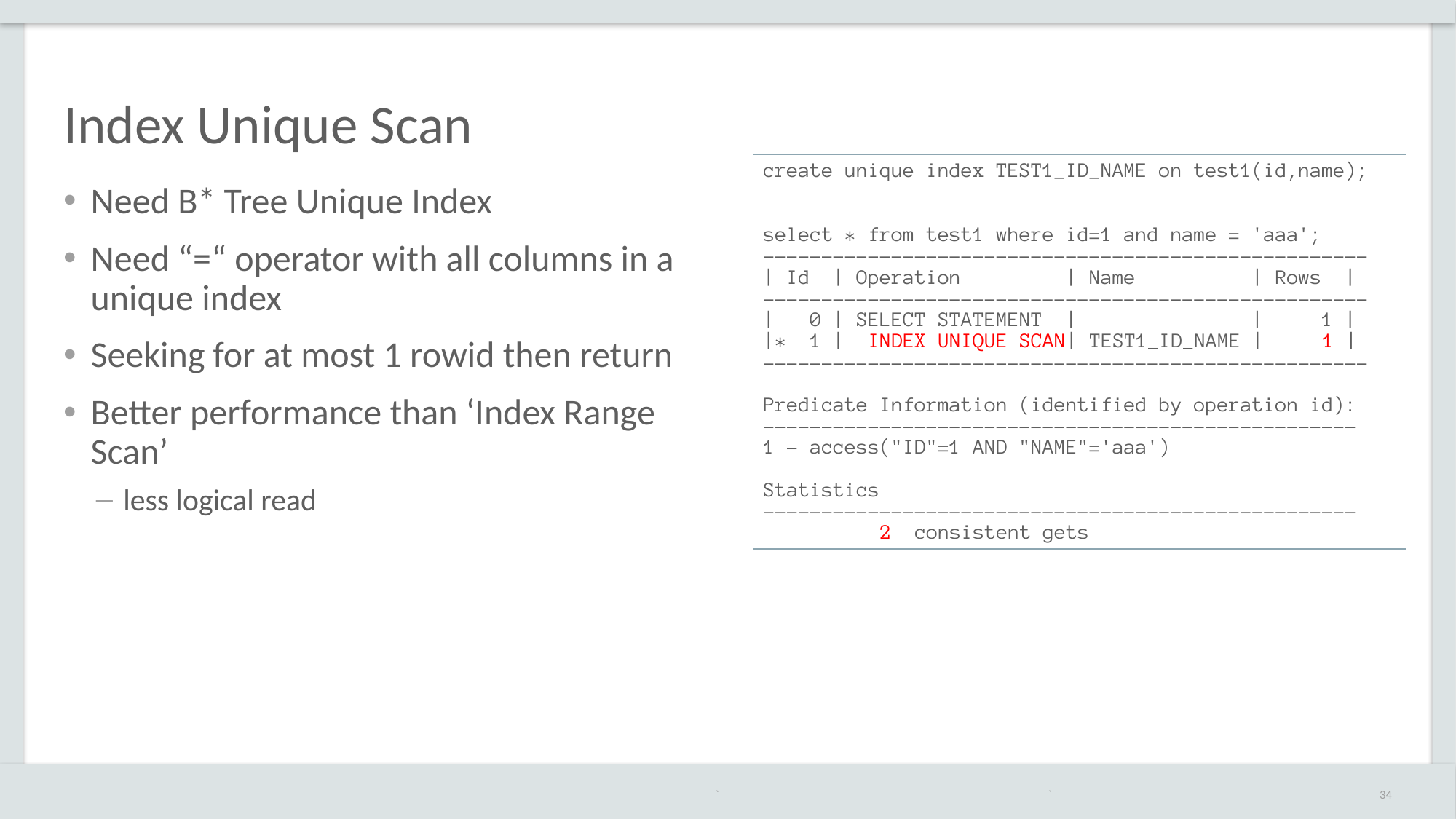

# Index Unique Scan
| create unique index TEST1\_ID\_NAME on test1(id,name); select \* from test1 where id=1 and name = 'aaa'; ---------------------------------------------------- | Id | Operation | Name | Rows | ---------------------------------------------------- | 0 | SELECT STATEMENT | | 1 | |\* 1 | INDEX UNIQUE SCAN| TEST1\_ID\_NAME | 1 | ---------------------------------------------------- Predicate Information (identified by operation id): --------------------------------------------------- 1 - access("ID"=1 AND "NAME"='aaa') Statistics --------------------------------------------------- 2 consistent gets |
| --- |
Need B* Tree Unique Index
Need “=“ operator with all columns in a unique index
Seeking for at most 1 rowid then return
Better performance than ‘Index Range Scan’
less logical read

`
34